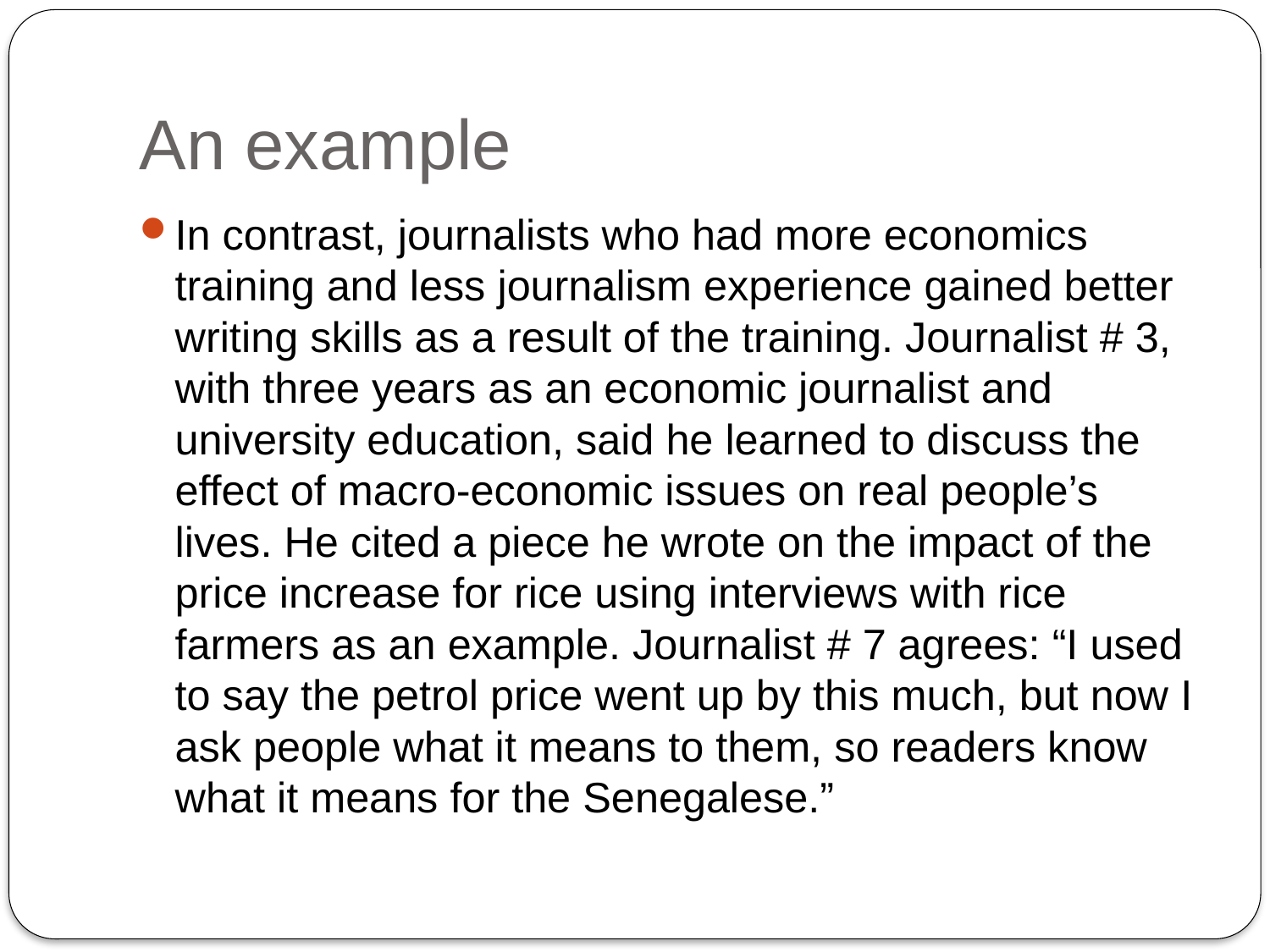

# An example
In contrast, journalists who had more economics training and less journalism experience gained better writing skills as a result of the training. Journalist # 3, with three years as an economic journalist and university education, said he learned to discuss the effect of macro-economic issues on real people’s lives. He cited a piece he wrote on the impact of the price increase for rice using interviews with rice farmers as an example. Journalist # 7 agrees: “I used to say the petrol price went up by this much, but now I ask people what it means to them, so readers know what it means for the Senegalese.”